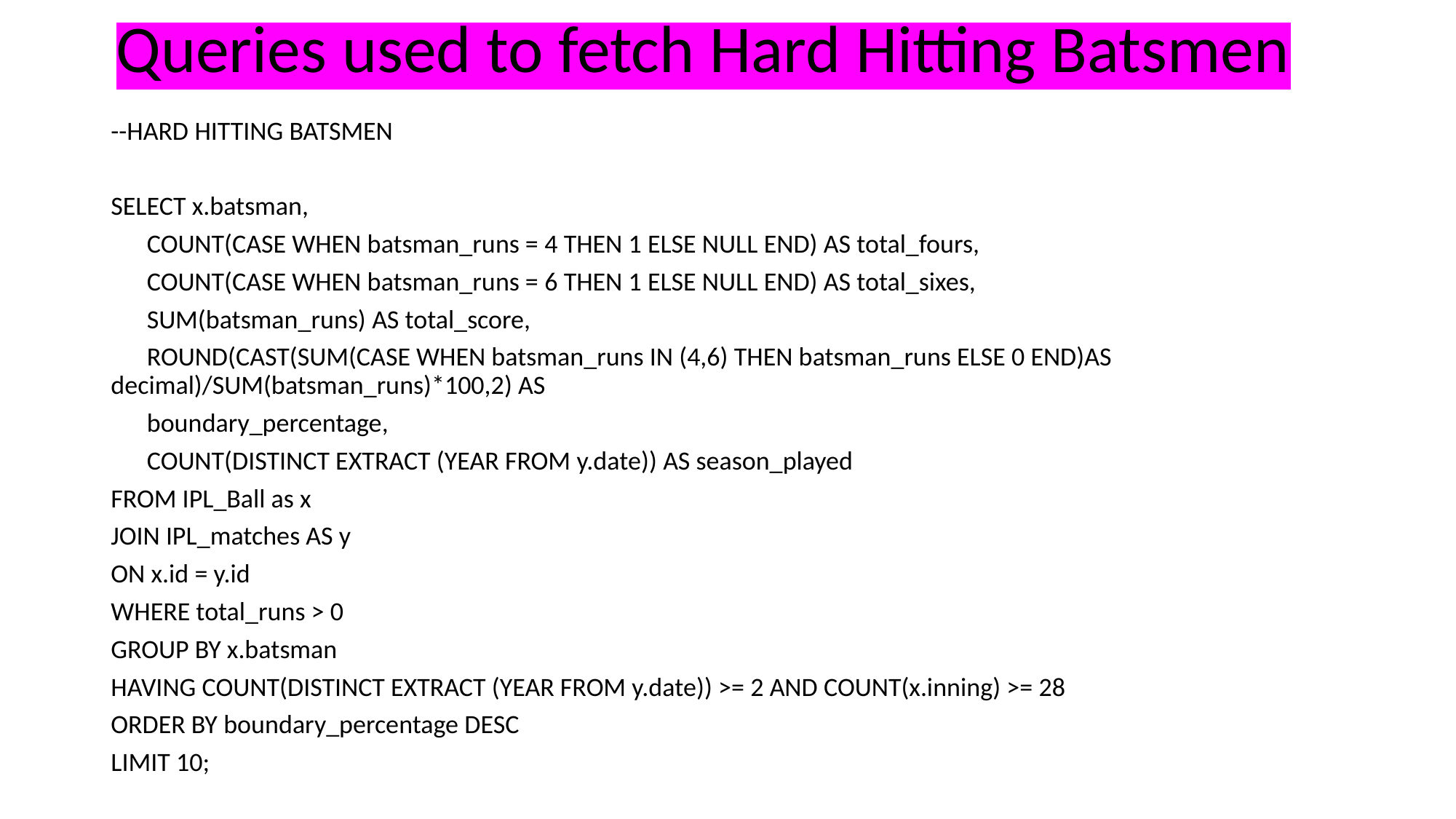

# Queries used to fetch Hard Hitting Batsmen
--HARD HITTING BATSMEN

SELECT x.batsman,
      COUNT(CASE WHEN batsman_runs = 4 THEN 1 ELSE NULL END) AS total_fours,
      COUNT(CASE WHEN batsman_runs = 6 THEN 1 ELSE NULL END) AS total_sixes,
      SUM(batsman_runs) AS total_score,
      ROUND(CAST(SUM(CASE WHEN batsman_runs IN (4,6) THEN batsman_runs ELSE 0 END)AS decimal)/SUM(batsman_runs)*100,2) AS
      boundary_percentage,
      COUNT(DISTINCT EXTRACT (YEAR FROM y.date)) AS season_played
FROM IPL_Ball as x
JOIN IPL_matches AS y
ON x.id = y.id
WHERE total_runs > 0
GROUP BY x.batsman
HAVING COUNT(DISTINCT EXTRACT (YEAR FROM y.date)) >= 2 AND COUNT(x.inning) >= 28
ORDER BY boundary_percentage DESC
LIMIT 10;